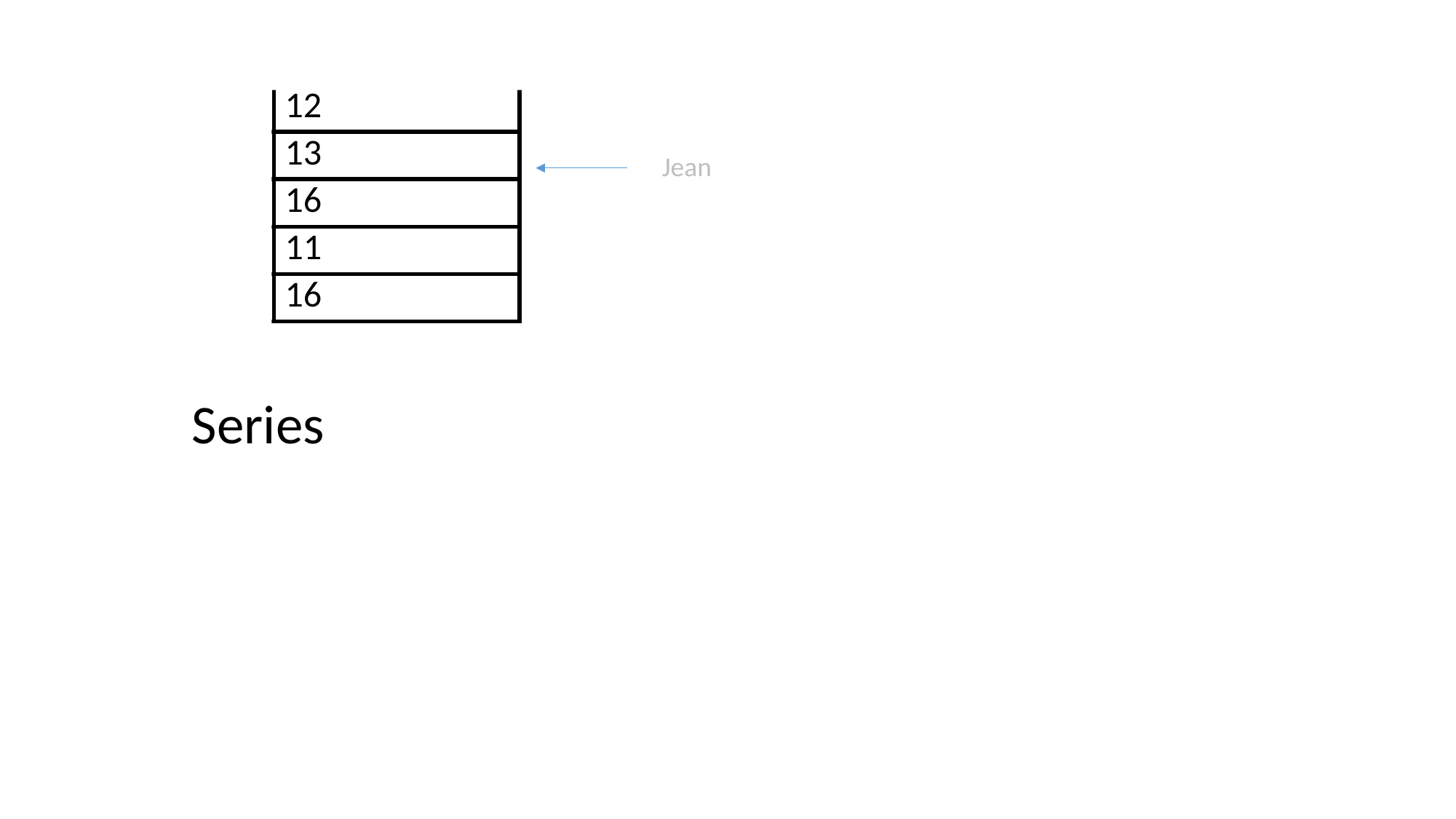

|  | Age |
| --- | --- |
| Alice | 12 |
| Bob | 13 |
| Marc | 16 |
| Bill | 11 |
| Julie | 16 |
Jean
Series